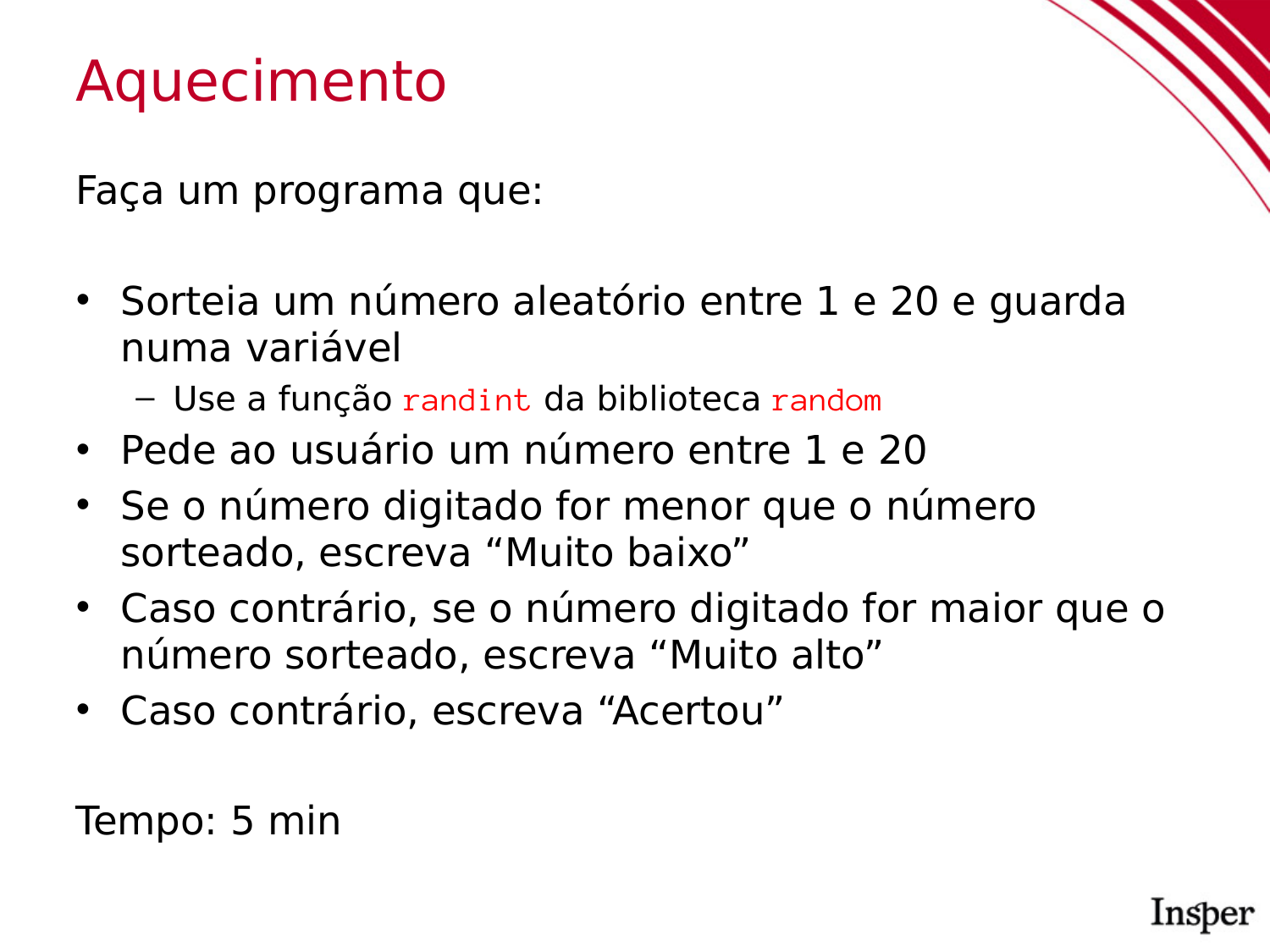

# Aquecimento
Faça um programa que:

Sorteia um número aleatório entre 1 e 20 e guarda numa variável
Use a função randint da biblioteca random
Pede ao usuário um número entre 1 e 20
Se o número digitado for menor que o número sorteado, escreva “Muito baixo”
Caso contrário, se o número digitado for maior que o número sorteado, escreva “Muito alto”
Caso contrário, escreva “Acertou”

Tempo: 5 min